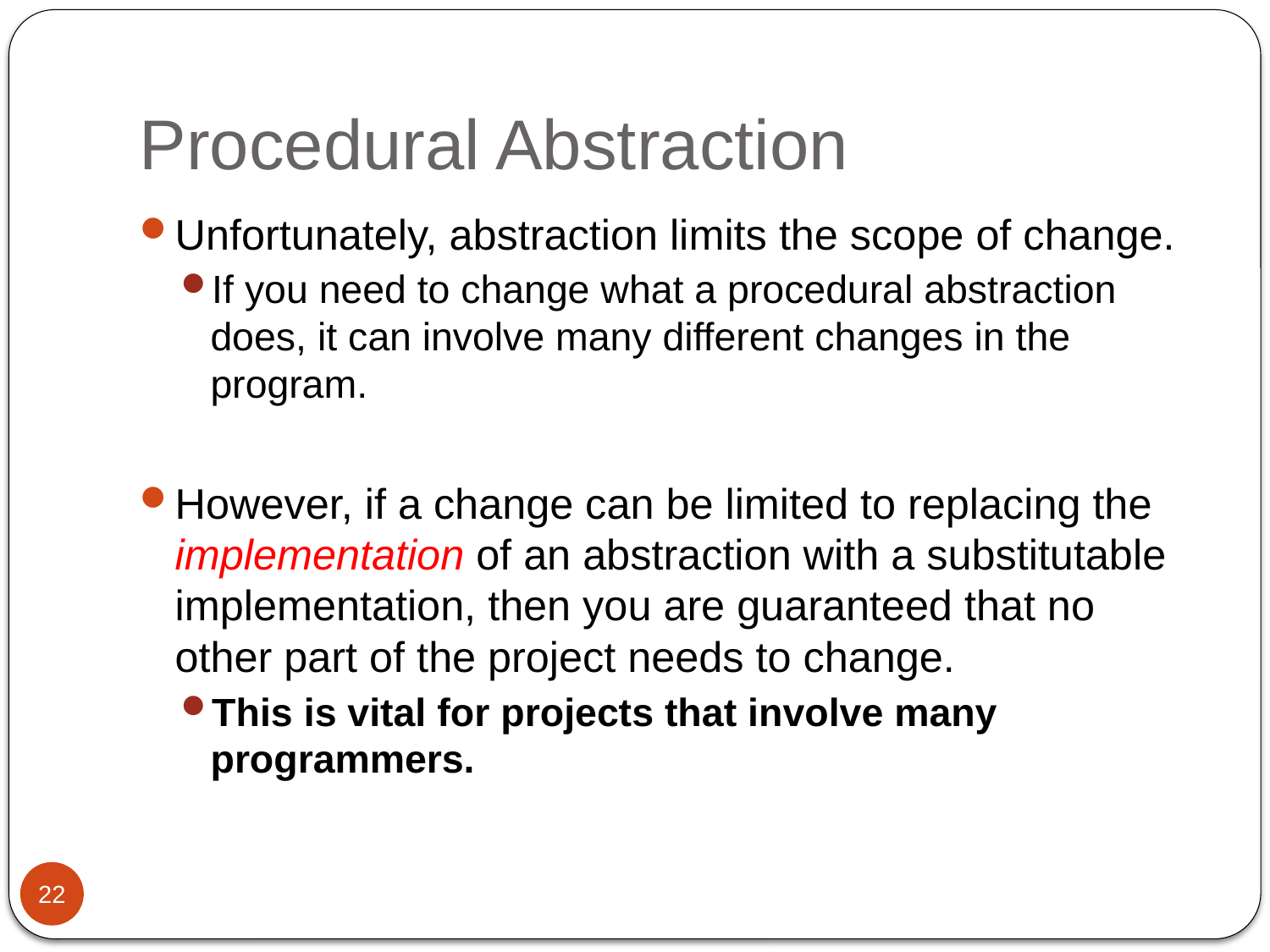

# Procedural Abstraction
Unfortunately, abstraction limits the scope of change.
If you need to change what a procedural abstraction does, it can involve many different changes in the program.

However, if a change can be limited to replacing the implementation of an abstraction with a substitutable implementation, then you are guaranteed that no other part of the project needs to change.
This is vital for projects that involve many programmers.

22